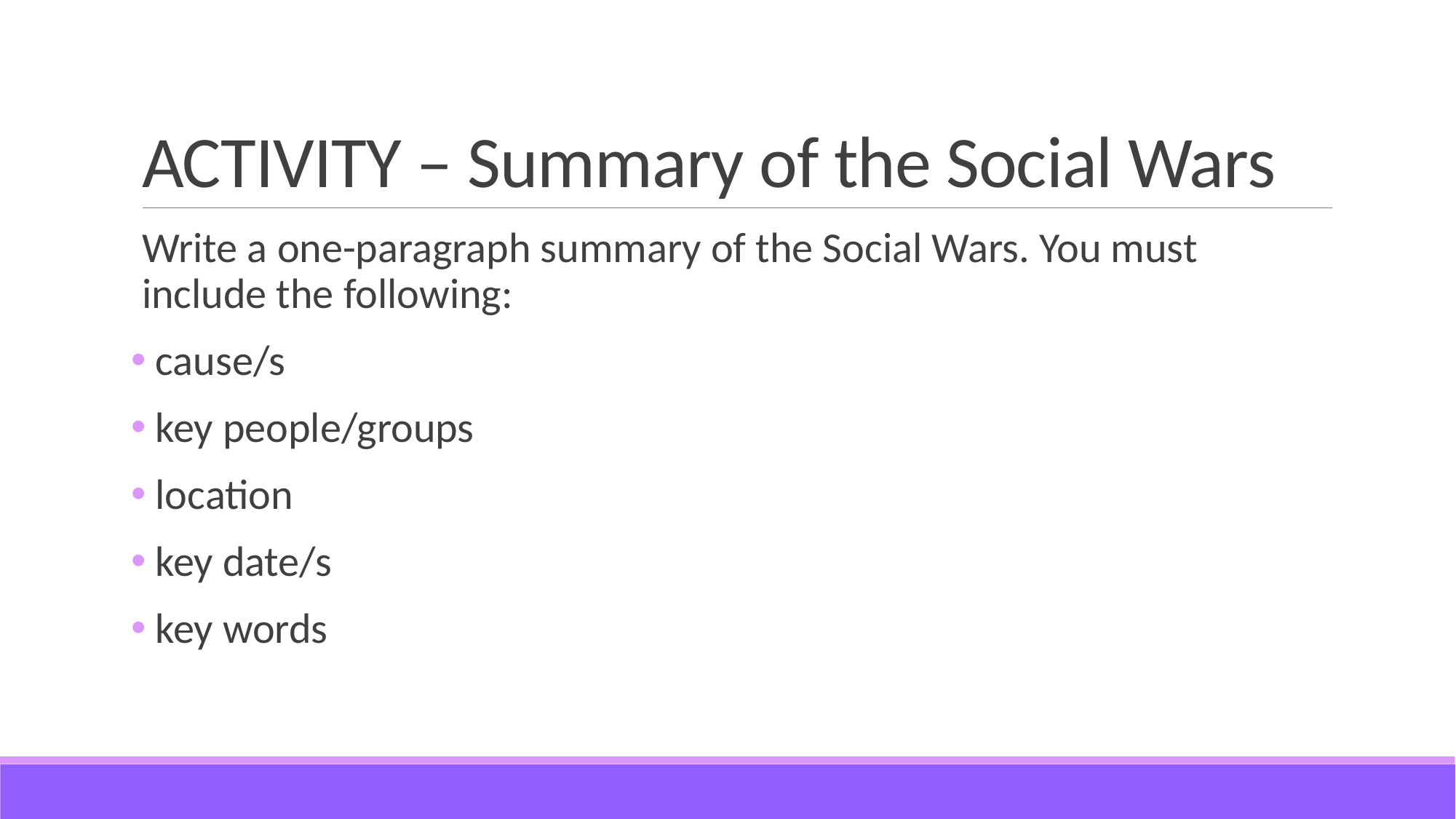

# ACTIVITY – Summary of the Social Wars
Write a one-paragraph summary of the Social Wars. You must include the following:
 cause/s
 key people/groups
 location
 key date/s
 key words